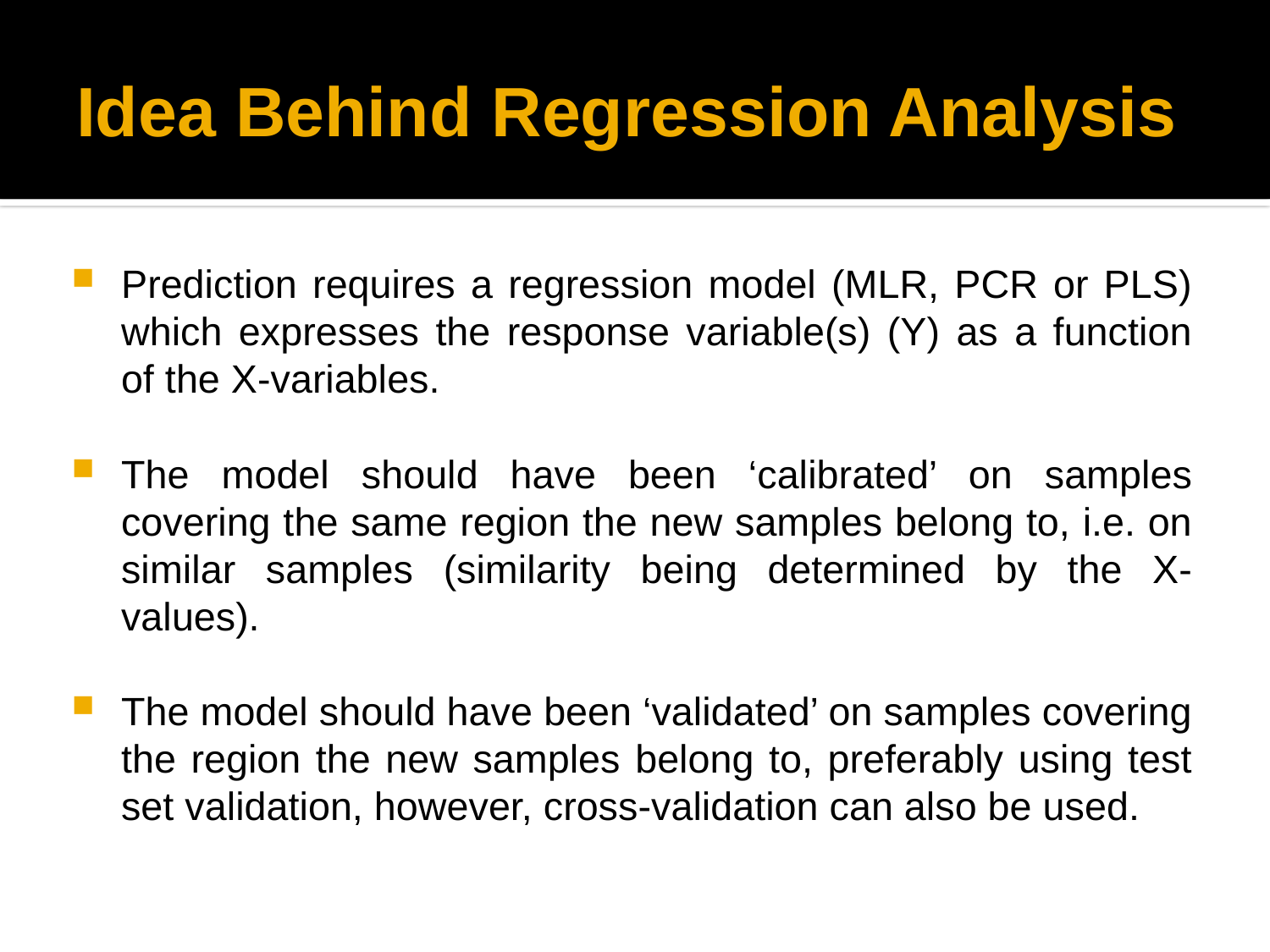

# Idea Behind Regression Analysis
Prediction requires a regression model (MLR, PCR or PLS) which expresses the response variable(s) (Y) as a function of the X-variables.

The model should have been ‘calibrated’ on samples covering the same region the new samples belong to, i.e. on similar samples (similarity being determined by the X-values).

The model should have been ‘validated’ on samples covering the region the new samples belong to, preferably using test set validation, however, cross-validation can also be used.